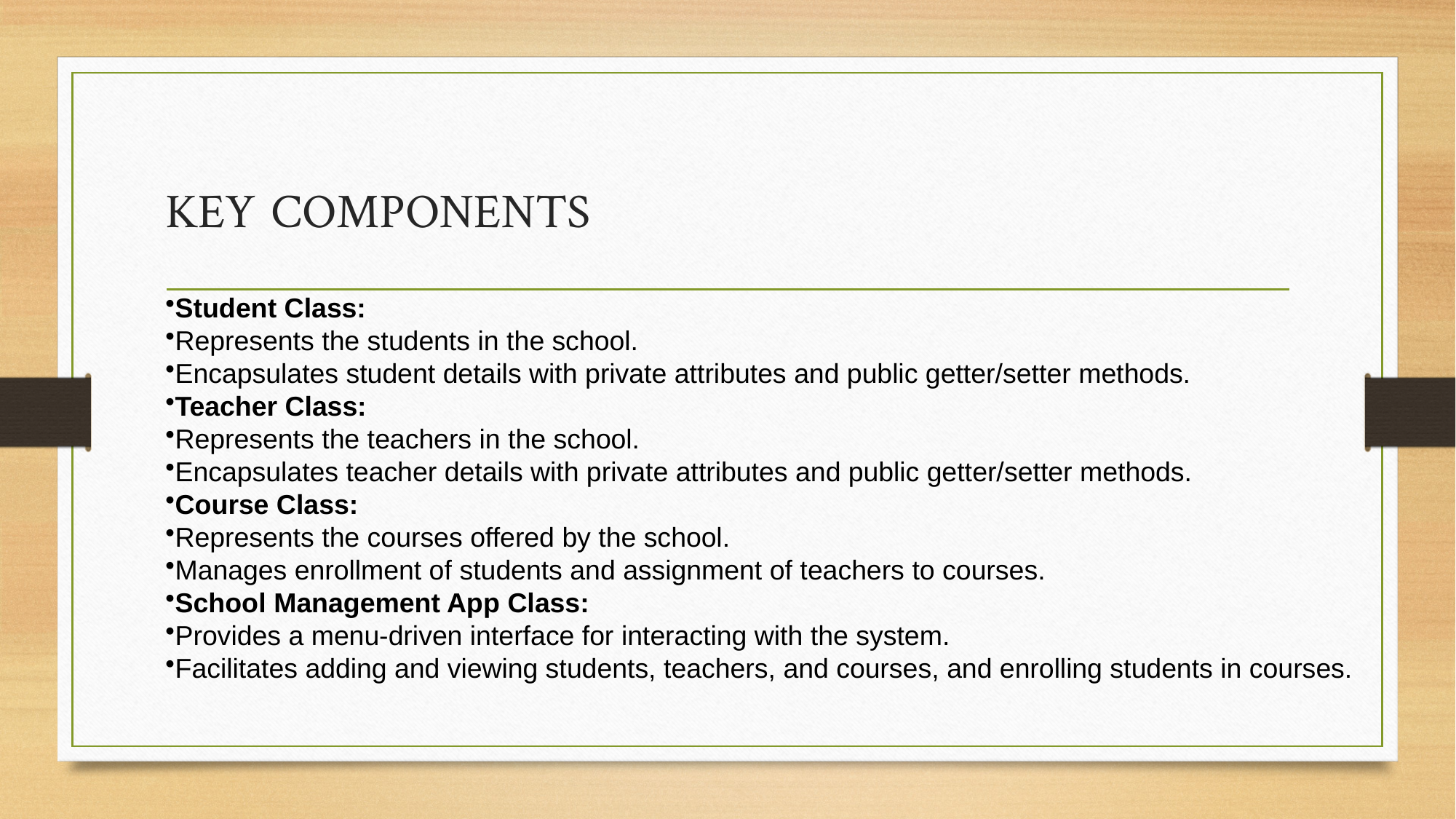

# KEY COMPONENTS
Student Class:
Represents the students in the school.
Encapsulates student details with private attributes and public getter/setter methods.
Teacher Class:
Represents the teachers in the school.
Encapsulates teacher details with private attributes and public getter/setter methods.
Course Class:
Represents the courses offered by the school.
Manages enrollment of students and assignment of teachers to courses.
School Management App Class:
Provides a menu-driven interface for interacting with the system.
Facilitates adding and viewing students, teachers, and courses, and enrolling students in courses.